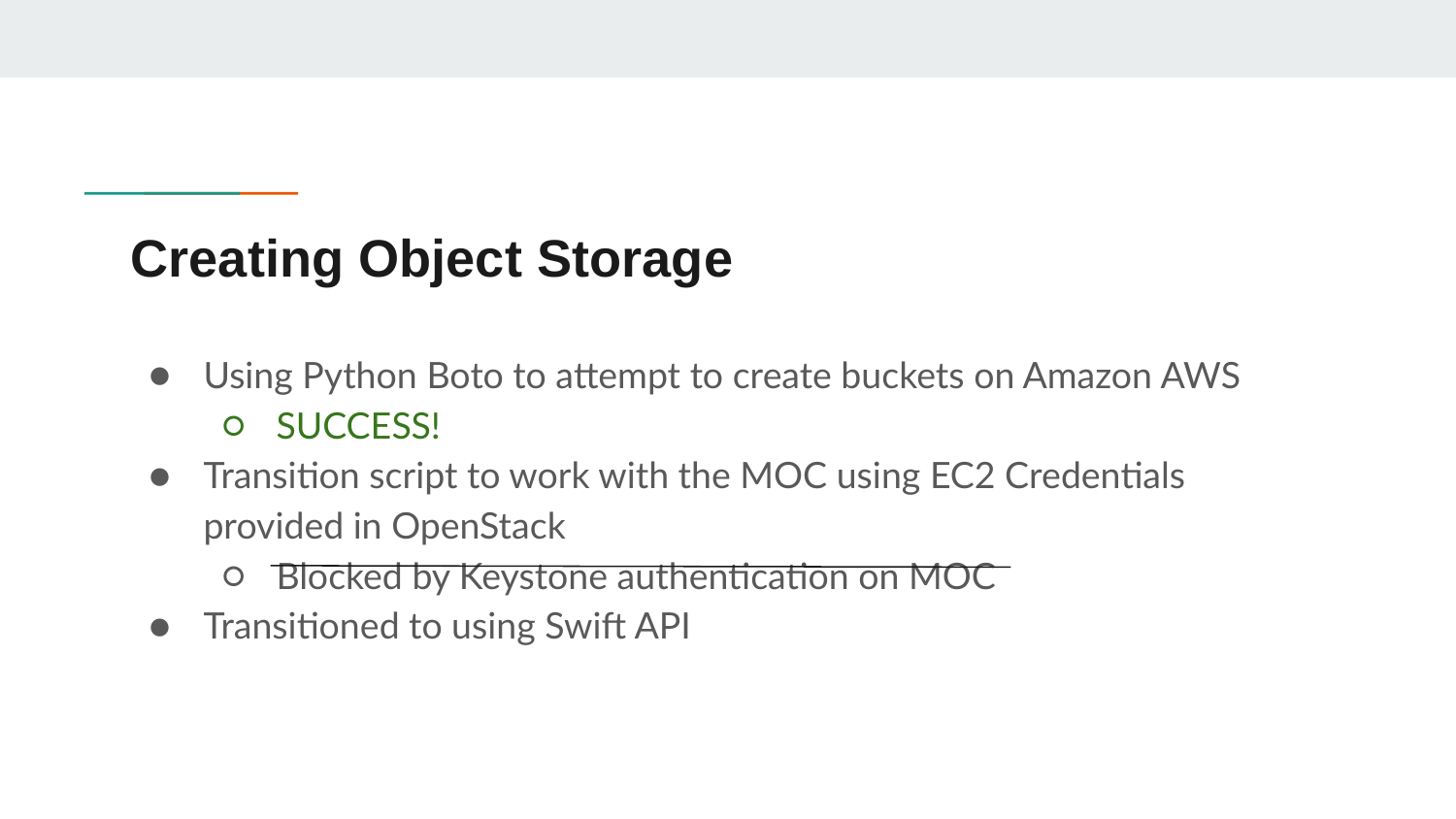

# Creating Object Storage
Using Python Boto to attempt to create buckets on Amazon AWS
SUCCESS!
Transition script to work with the MOC using EC2 Credentials provided in OpenStack
Blocked by Keystone authentication on MOC
Transitioned to using Swift API